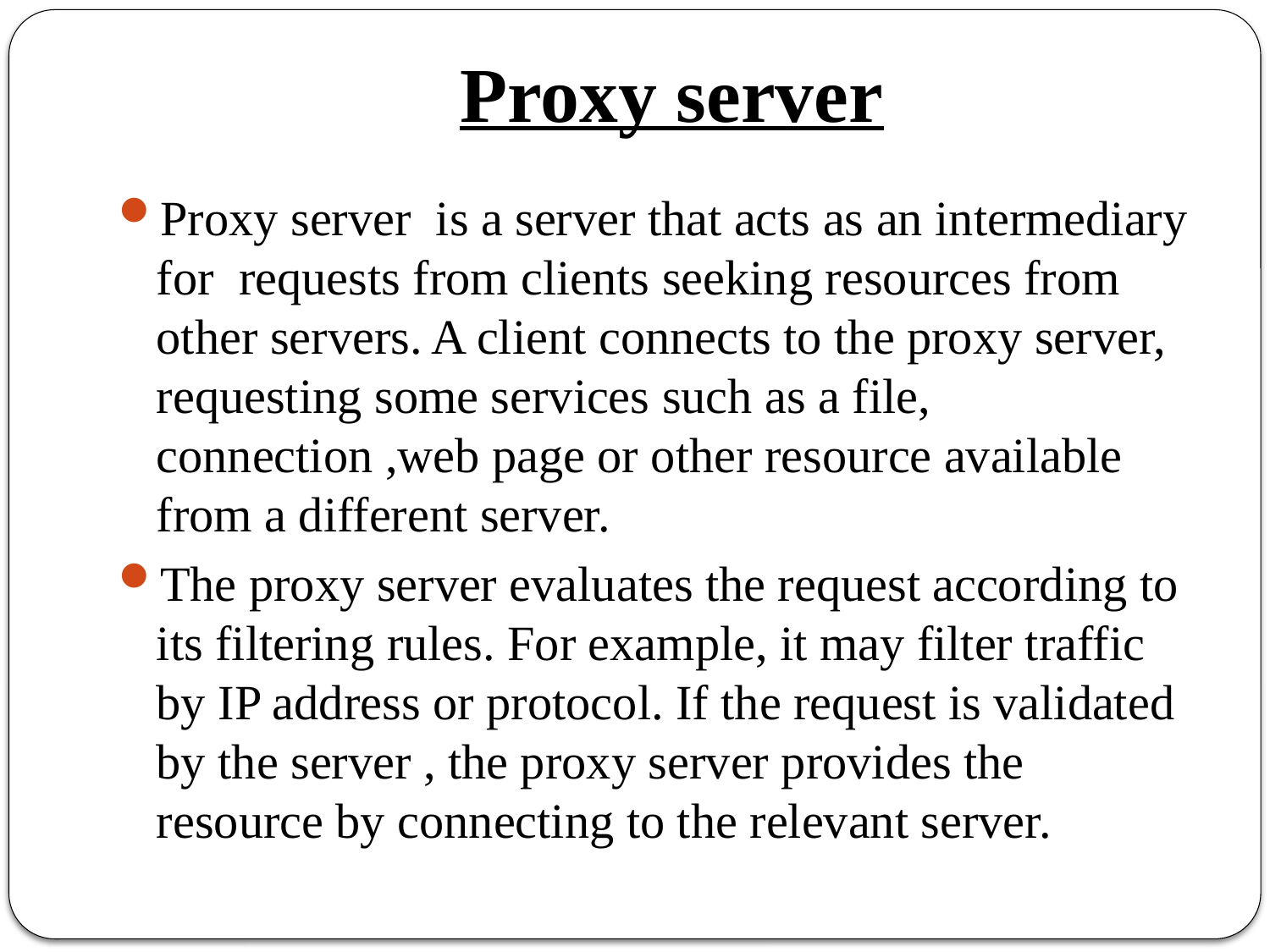

# Proxy server
Proxy server  is a server that acts as an intermediary for  requests from clients seeking resources from other servers. A client connects to the proxy server, requesting some services such as a file, connection ,web page or other resource available from a different server.
The proxy server evaluates the request according to its filtering rules. For example, it may filter traffic by IP address or protocol. If the request is validated by the server , the proxy server provides the resource by connecting to the relevant server.